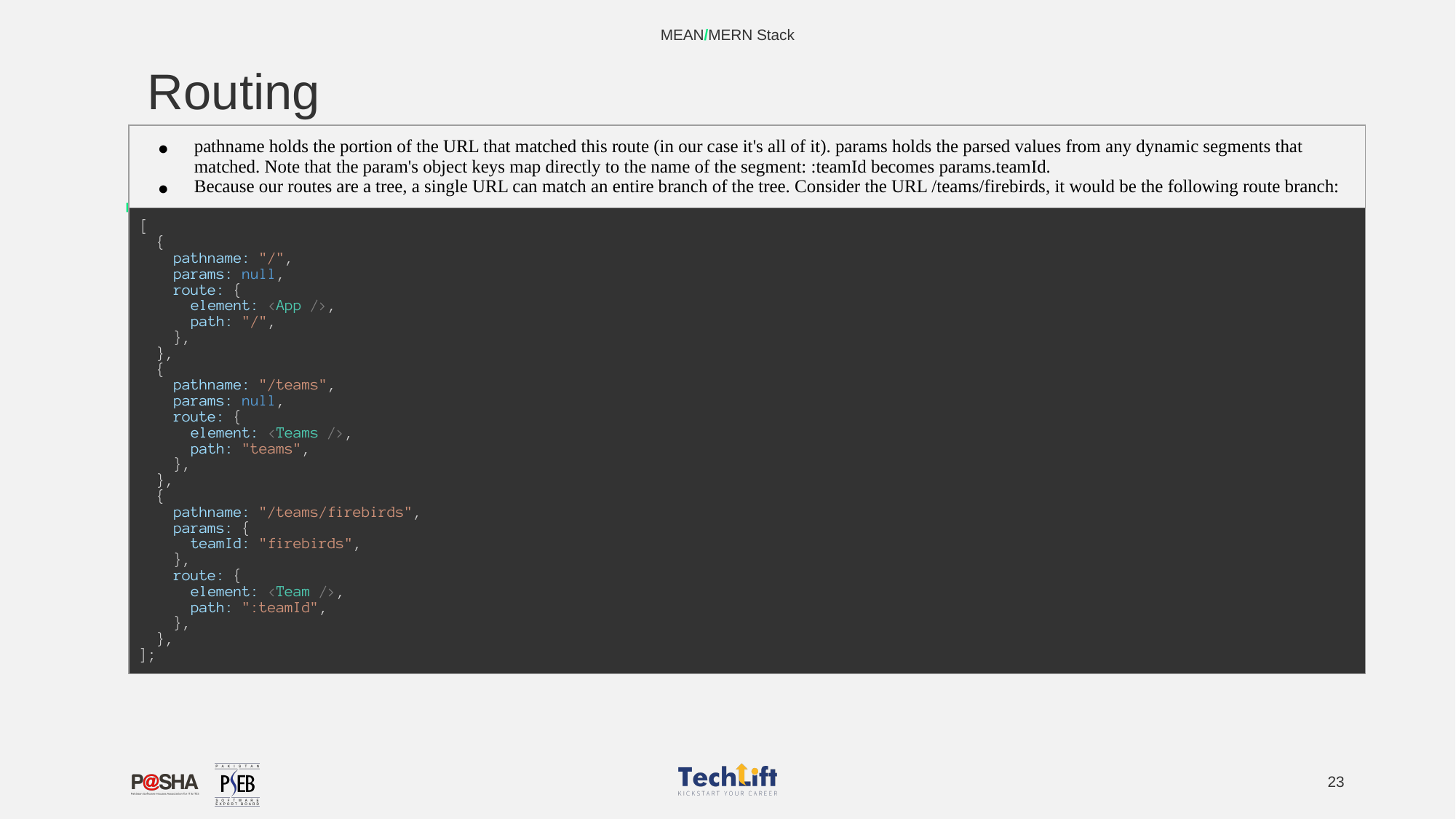

MEAN/MERN Stack
# Routing
| pathname holds the portion of the URL that matched this route (in our case it's all of it). params holds the parsed values from any dynamic segments that matched. Note that the param's object keys map directly to the name of the segment: :teamId becomes params.teamId. Because our routes are a tree, a single URL can match an entire branch of the tree. Consider the URL /teams/firebirds, it would be the following route branch: |
| --- |
| [   {     pathname: "/",     params: null,     route: {       element: <App />,       path: "/",     },   },   {     pathname: "/teams",     params: null,     route: {       element: <Teams />,       path: "teams",     },   },   {     pathname: "/teams/firebirds",     params: {       teamId: "firebirds",     },     route: {       element: <Team />,       path: ":teamId",     },   }, ]; |
23